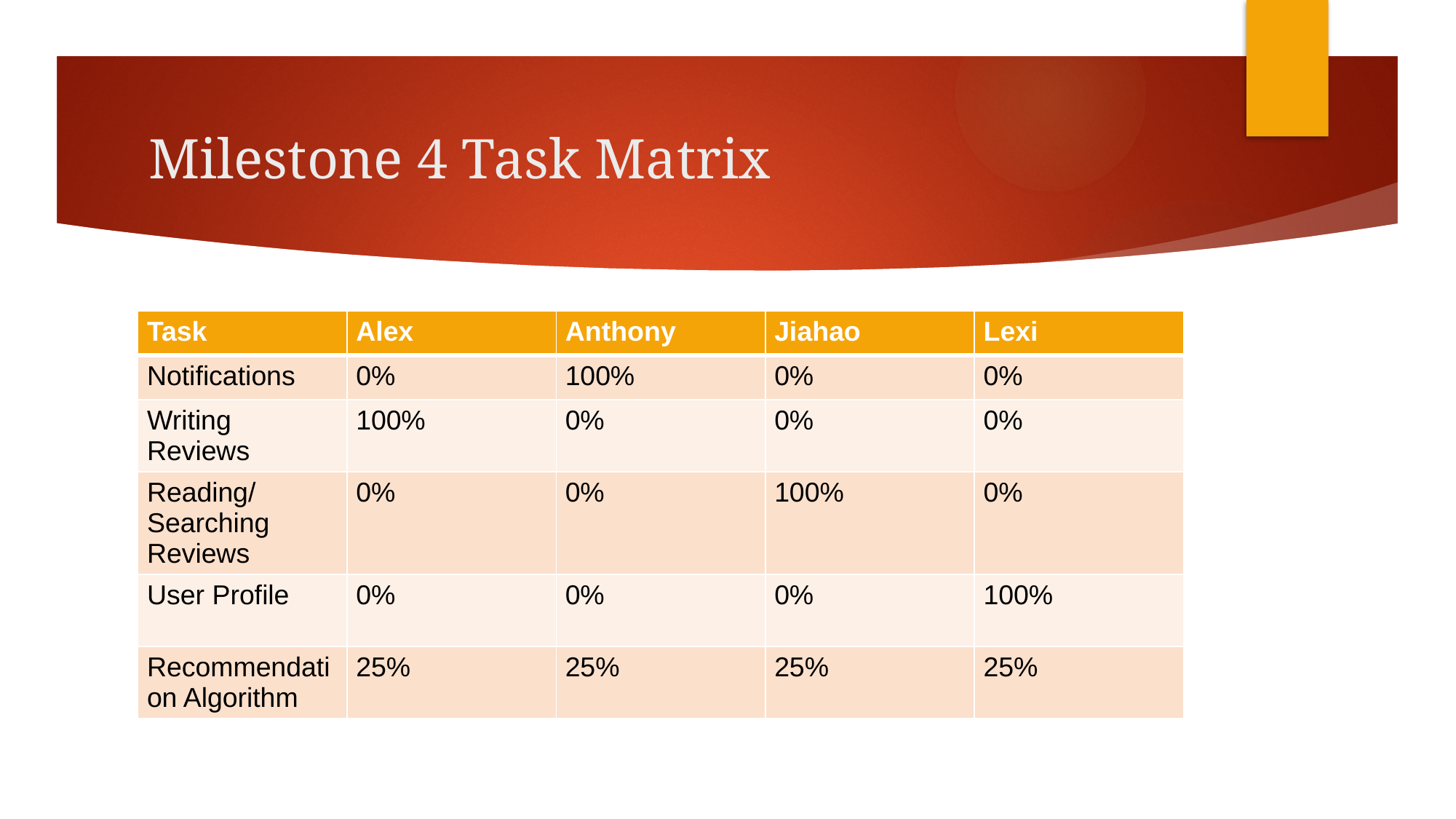

# Milestone 4 Task Matrix
| Task | Alex | Anthony | Jiahao | Lexi |
| --- | --- | --- | --- | --- |
| Notifications | 0% | 100% | 0% | 0% |
| Writing Reviews | 100% | 0% | 0% | 0% |
| Reading/Searching Reviews | 0% | 0% | 100% | 0% |
| User Profile | 0% | 0% | 0% | 100% |
| Recommendation Algorithm | 25% | 25% | 25% | 25% |